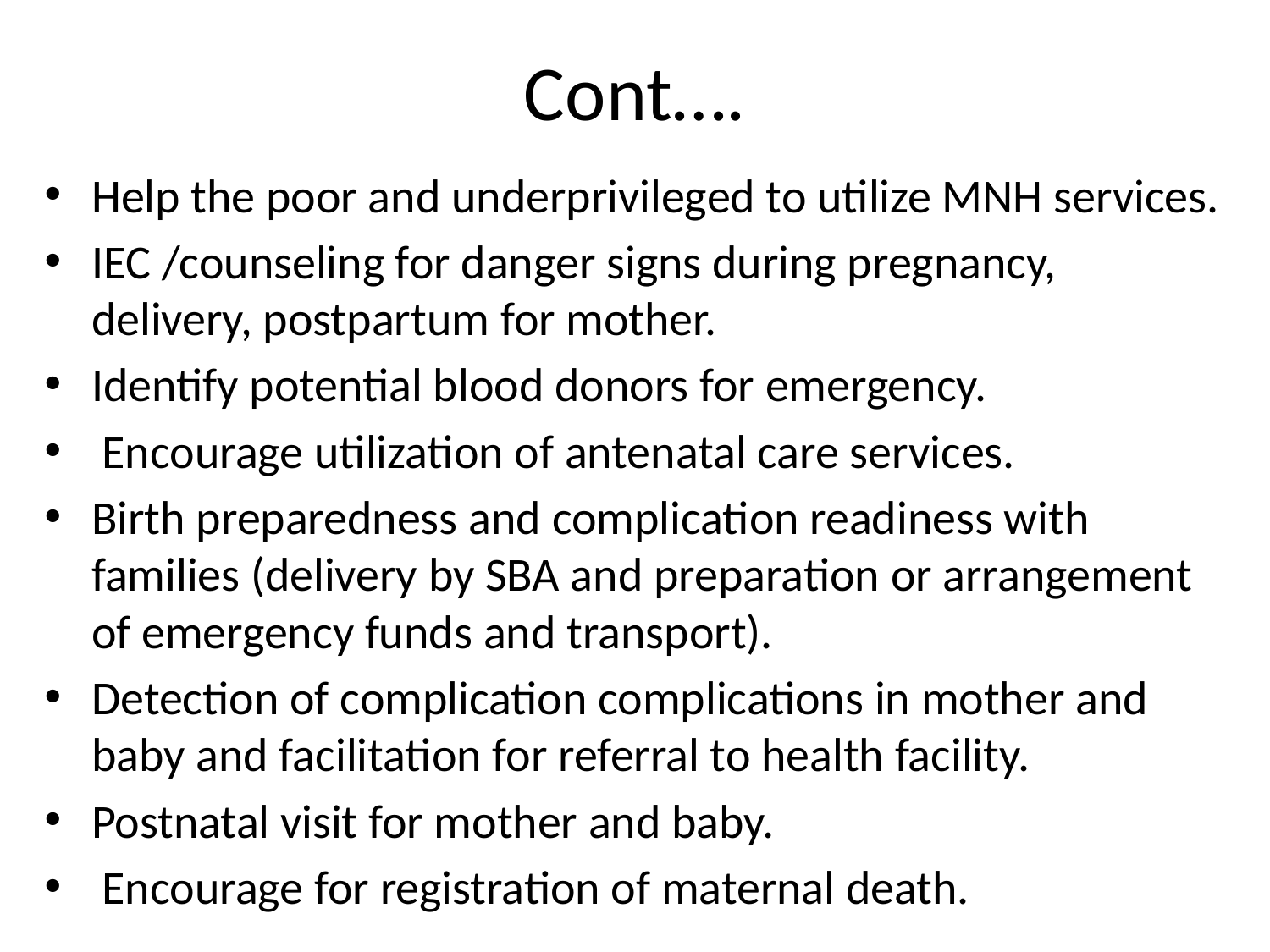

# Cont….
Help the poor and underprivileged to utilize MNH services.
IEC /counseling for danger signs during pregnancy, delivery, postpartum for mother.
Identify potential blood donors for emergency.
 Encourage utilization of antenatal care services.
Birth preparedness and complication readiness with families (delivery by SBA and preparation or arrangement of emergency funds and transport).
Detection of complication complications in mother and baby and facilitation for referral to health facility.
Postnatal visit for mother and baby.
 Encourage for registration of maternal death.